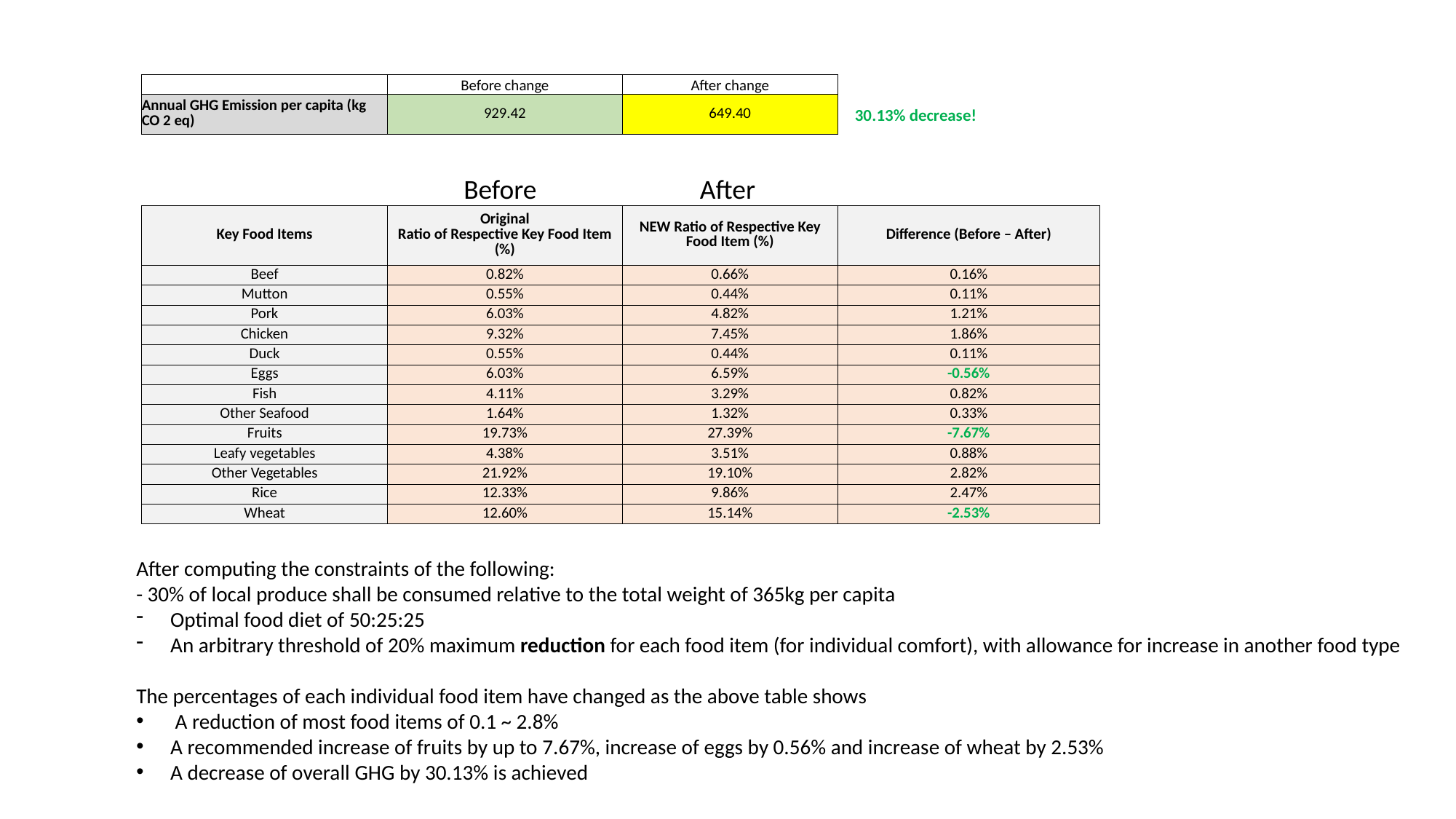

|  | Before change | After change |
| --- | --- | --- |
| Annual GHG Emission per capita (kg CO 2 eq) | 929.42 | 649.40 |
30.13% decrease!
Before
After
| Key Food Items | Original Ratio of Respective Key Food Item (%) | NEW Ratio of Respective Key Food Item (%) | Difference (Before – After) |
| --- | --- | --- | --- |
| Beef | 0.82% | 0.66% | 0.16% |
| Mutton | 0.55% | 0.44% | 0.11% |
| Pork | 6.03% | 4.82% | 1.21% |
| Chicken | 9.32% | 7.45% | 1.86% |
| Duck | 0.55% | 0.44% | 0.11% |
| Eggs | 6.03% | 6.59% | -0.56% |
| Fish | 4.11% | 3.29% | 0.82% |
| Other Seafood | 1.64% | 1.32% | 0.33% |
| Fruits | 19.73% | 27.39% | -7.67% |
| Leafy vegetables | 4.38% | 3.51% | 0.88% |
| Other Vegetables | 21.92% | 19.10% | 2.82% |
| Rice | 12.33% | 9.86% | 2.47% |
| Wheat | 12.60% | 15.14% | -2.53% |
After computing the constraints of the following:
- 30% of local produce shall be consumed relative to the total weight of 365kg per capita
Optimal food diet of 50:25:25
An arbitrary threshold of 20% maximum reduction for each food item (for individual comfort), with allowance for increase in another food type

The percentages of each individual food item have changed as the above table shows
 A reduction of most food items of 0.1 ~ 2.8%
A recommended increase of fruits by up to 7.67%, increase of eggs by 0.56% and increase of wheat by 2.53%
A decrease of overall GHG by 30.13% is achieved